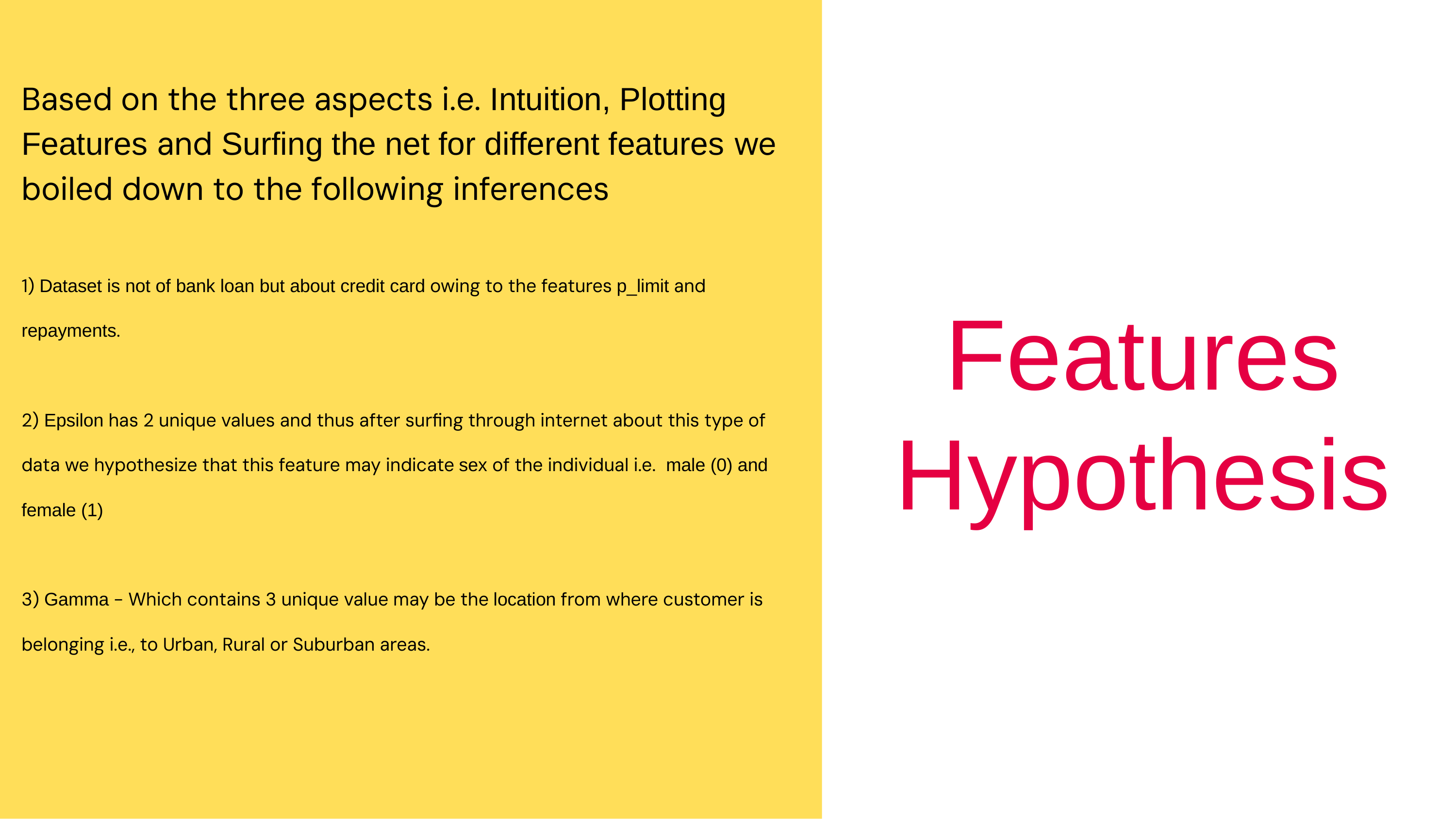

Based on the three aspects i.e. Intuition, Plotting Features and Surfing the net for different features we boiled down to the following inferences

1) Dataset is not of bank loan but about credit card owing to the features p_limit and repayments.

2) Epsilon has 2 unique values and thus after surfing through internet about this type of data we hypothesize that this feature may indicate sex of the individual i.e.  male (0) and female (1)

3) Gamma - Which contains 3 unique value may be the location from where customer is belonging i.e., to Urban, Rural or Suburban areas.

Features
Hypothesis